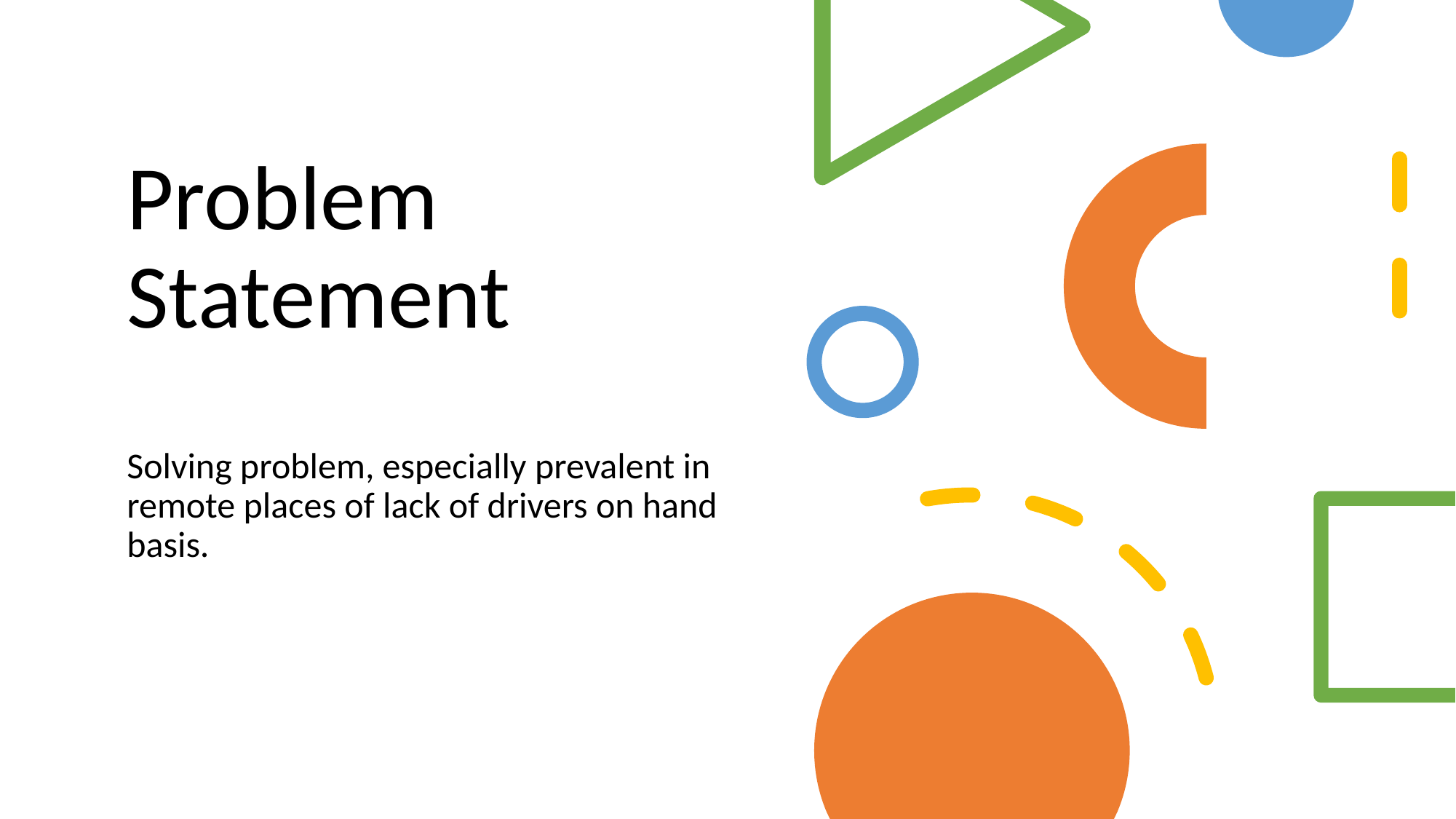

# Problem Statement

Solving problem, especially prevalent in remote places of lack of drivers on hand basis.